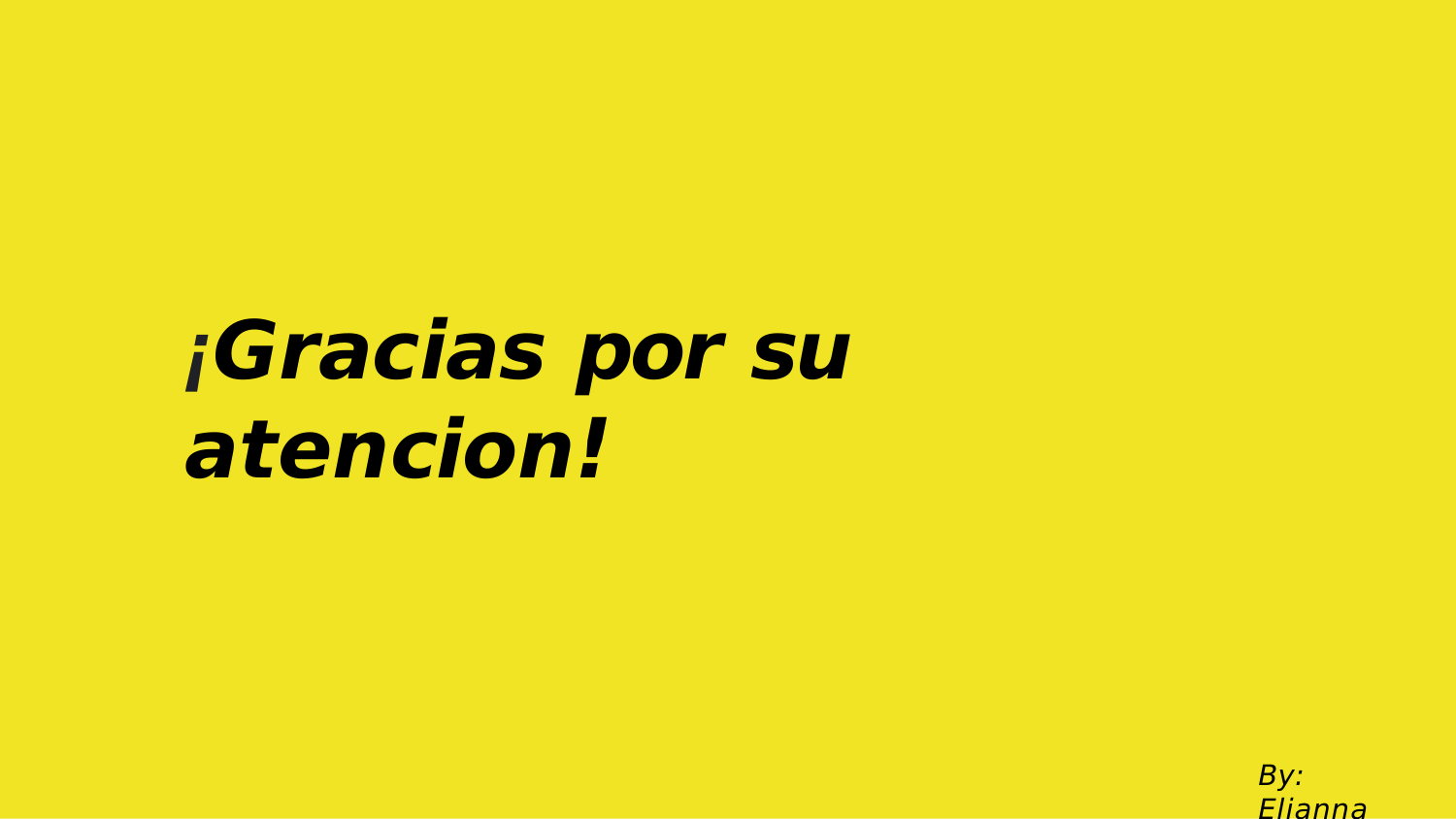

# ¡Gracias por su atencion!
By: Elianna